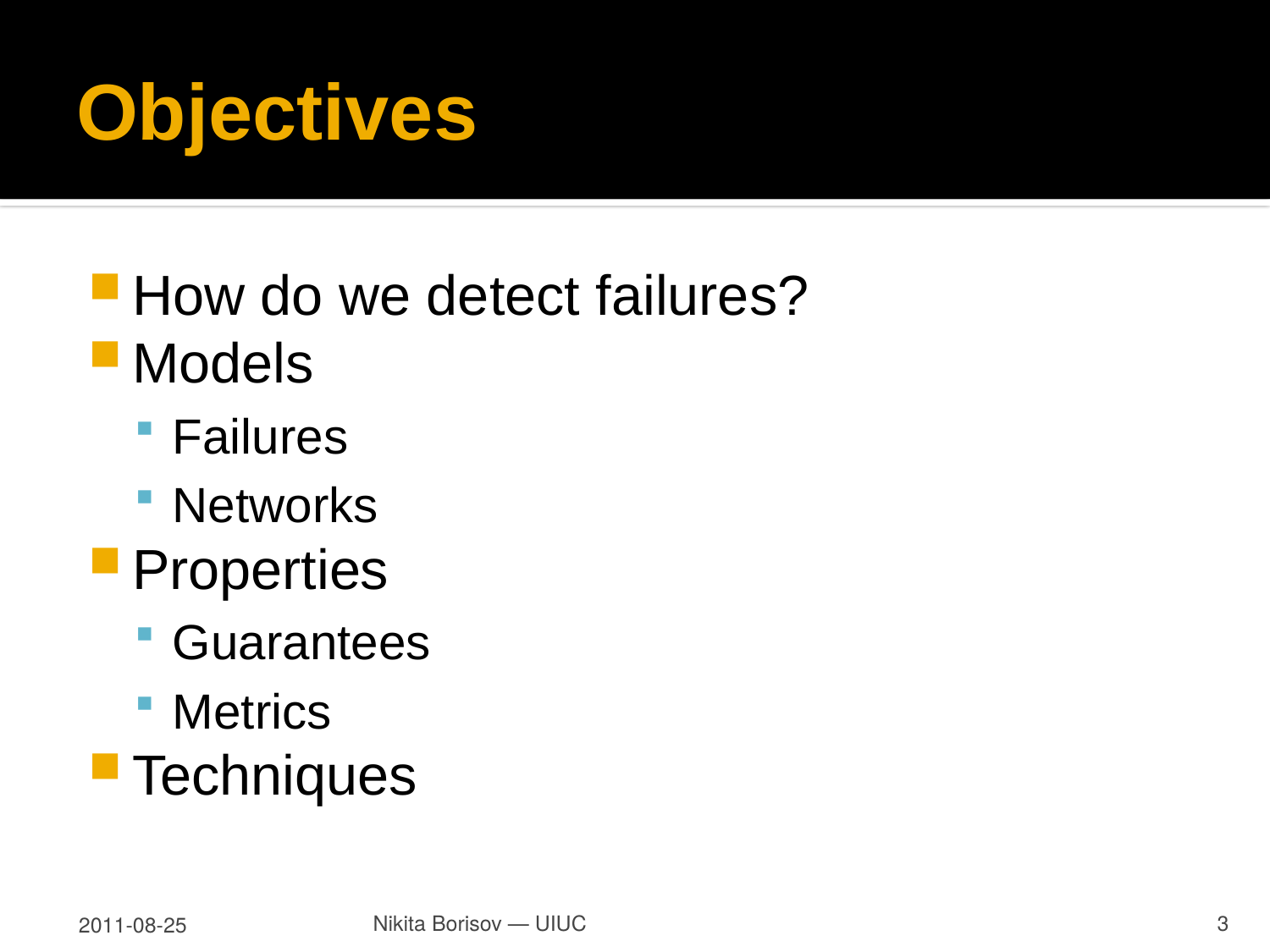

# Objectives
How do we detect failures?
Models
Failures
Networks
Properties
Guarantees
Metrics
Techniques
2011-08-25
Nikita Borisov — UIUC
3